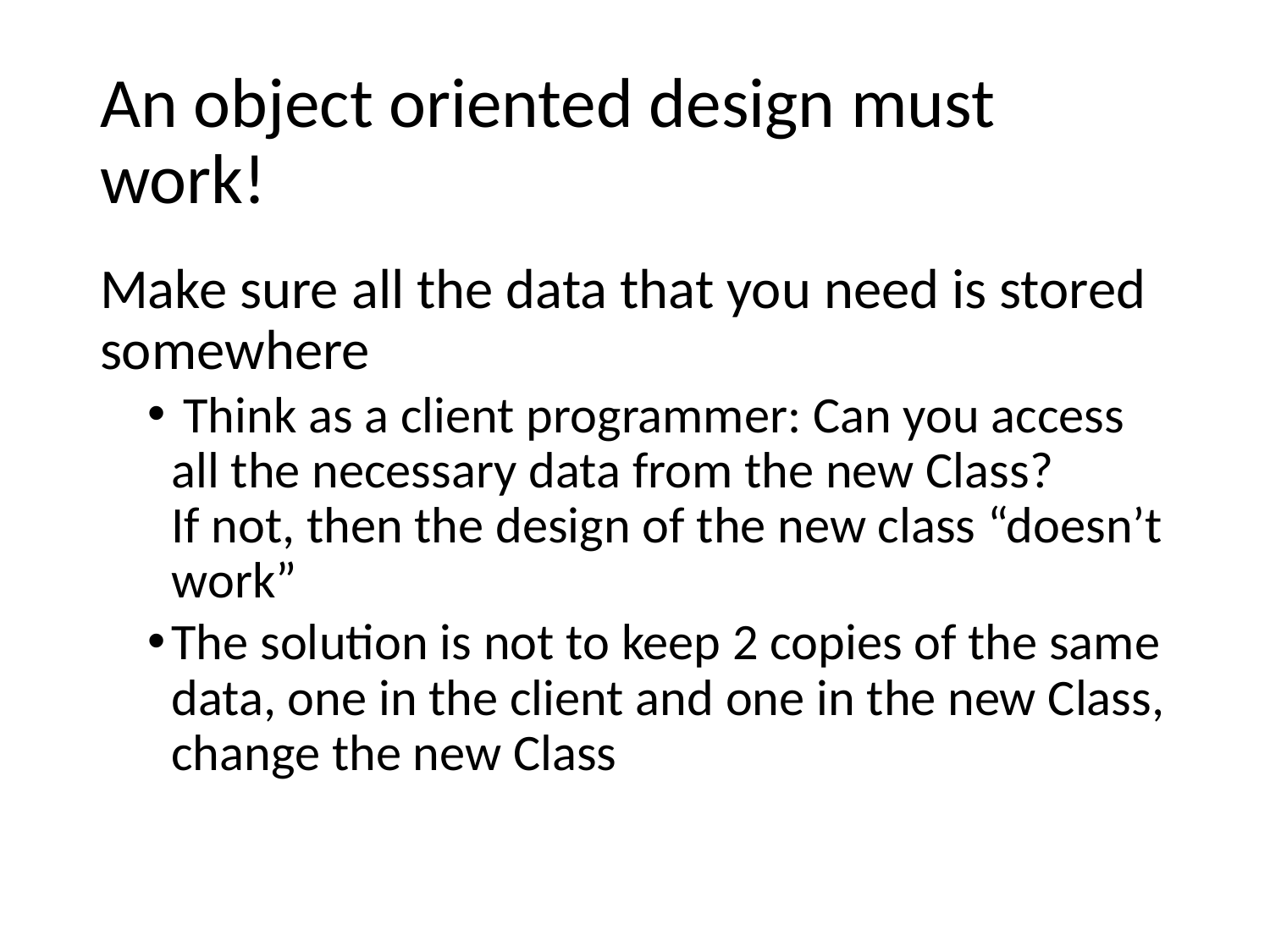

# An object oriented design must work!
Make sure all the data that you need is stored somewhere
 Think as a client programmer: Can you access all the necessary data from the new Class?
If not, then the design of the new class “doesn’t work”
The solution is not to keep 2 copies of the same data, one in the client and one in the new Class, change the new Class